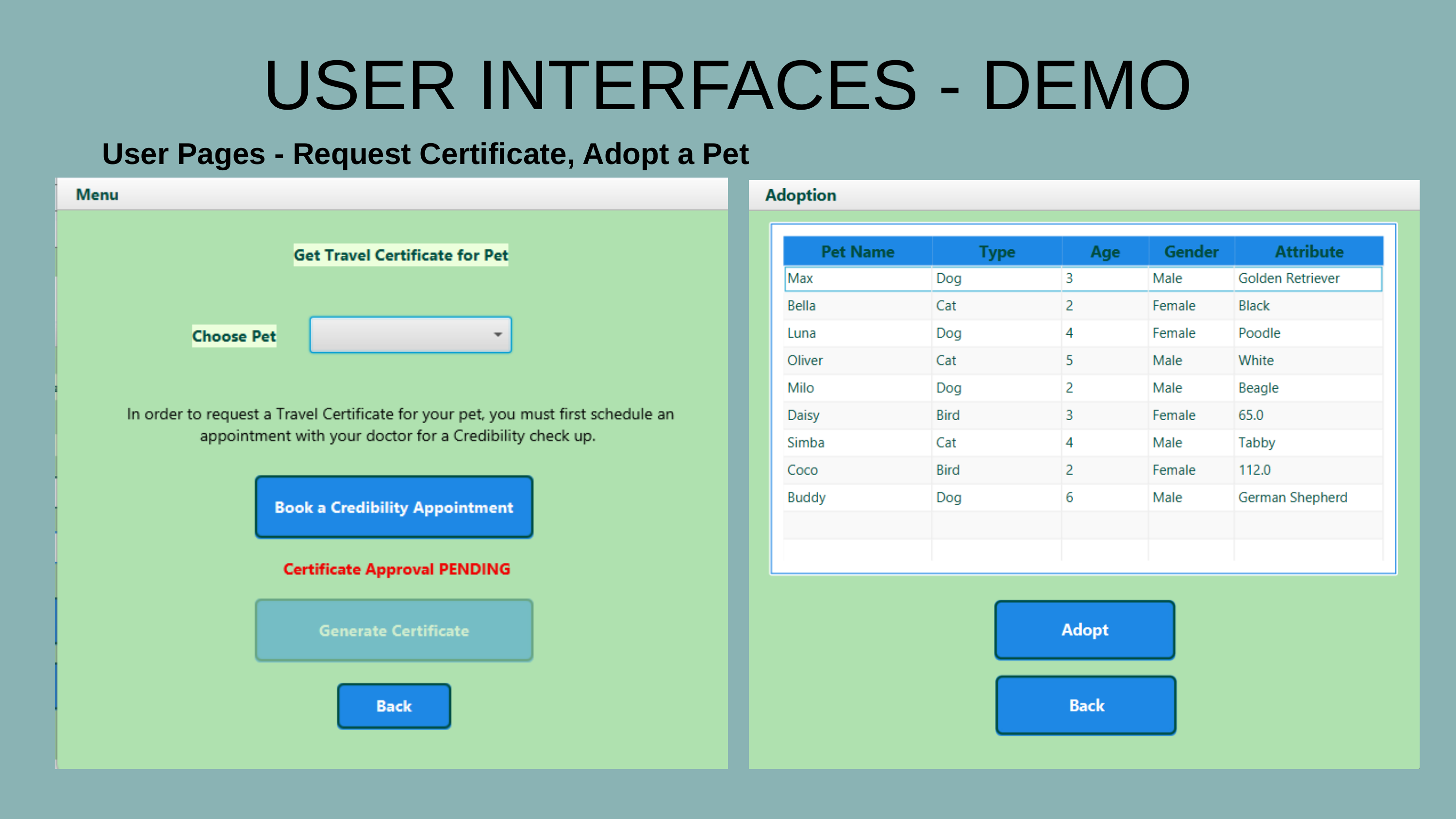

USER INTERFACES - DEMO
User Pages - Request Certificate, Adopt a Pet